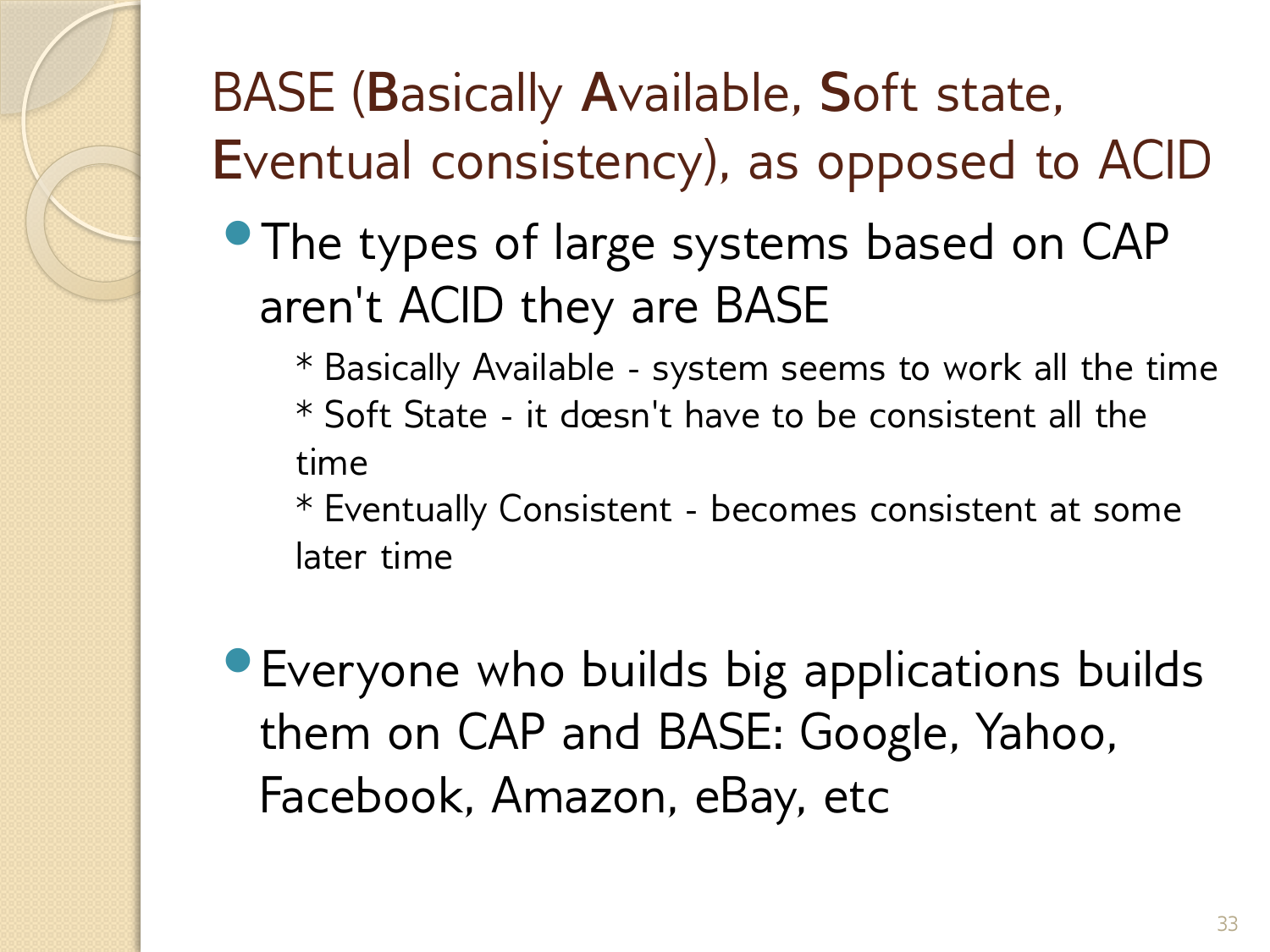

# BASE (Basically Available, Soft state, Eventual consistency), as opposed to ACID
The types of large systems based on CAP aren't ACID they are BASE
* Basically Available - system seems to work all the time
* Soft State - it doesn't have to be consistent all the time
* Eventually Consistent - becomes consistent at some later time
Everyone who builds big applications builds them on CAP and BASE: Google, Yahoo, Facebook, Amazon, eBay, etc

33